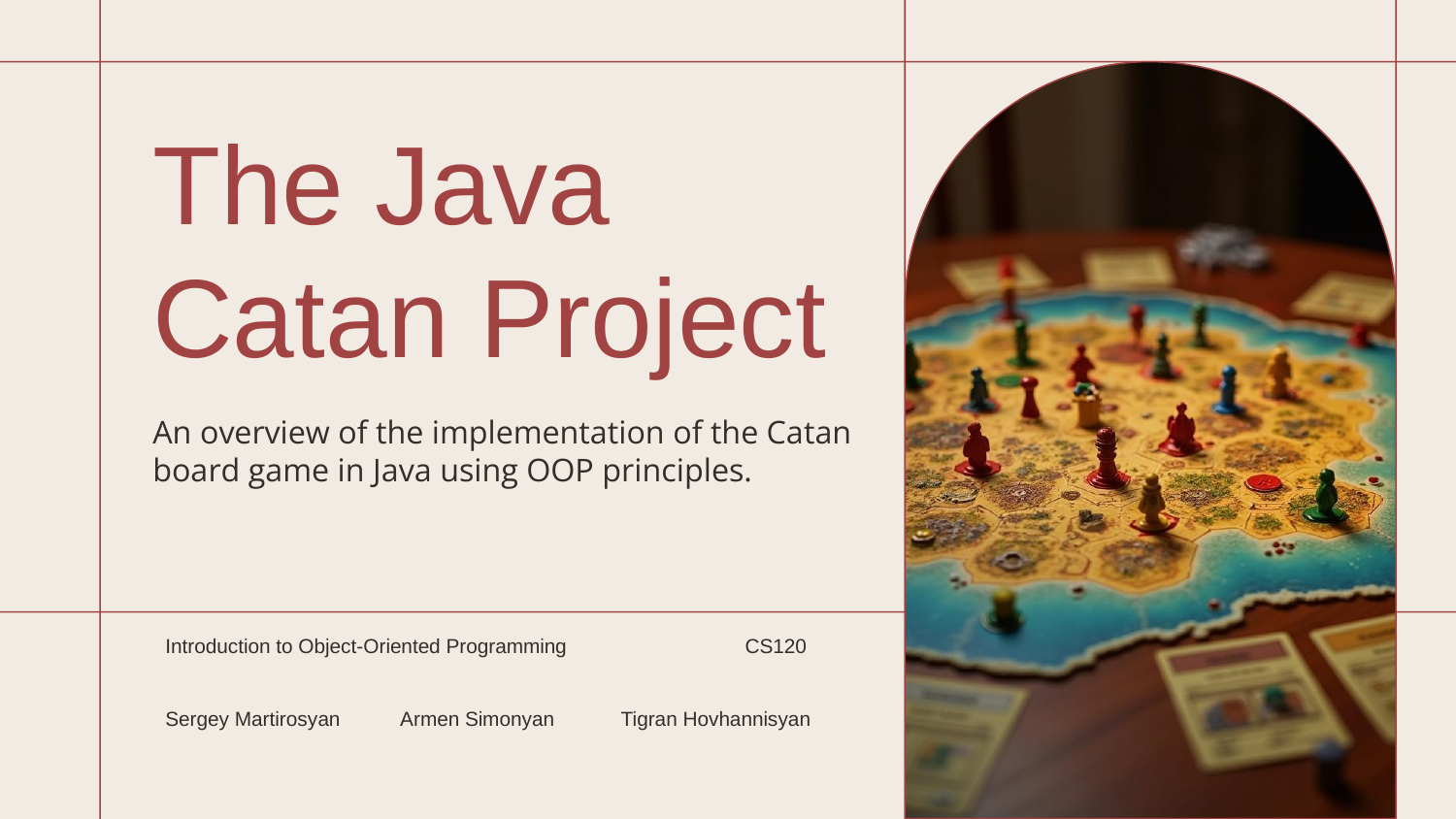

# The Java Catan Project
An overview of the implementation of the Catan board game in Java using OOP principles.
Introduction to Object-Oriented Programming                                CS120

Sergey Martirosyan           Armen Simonyan            Tigran Hovhannisyan